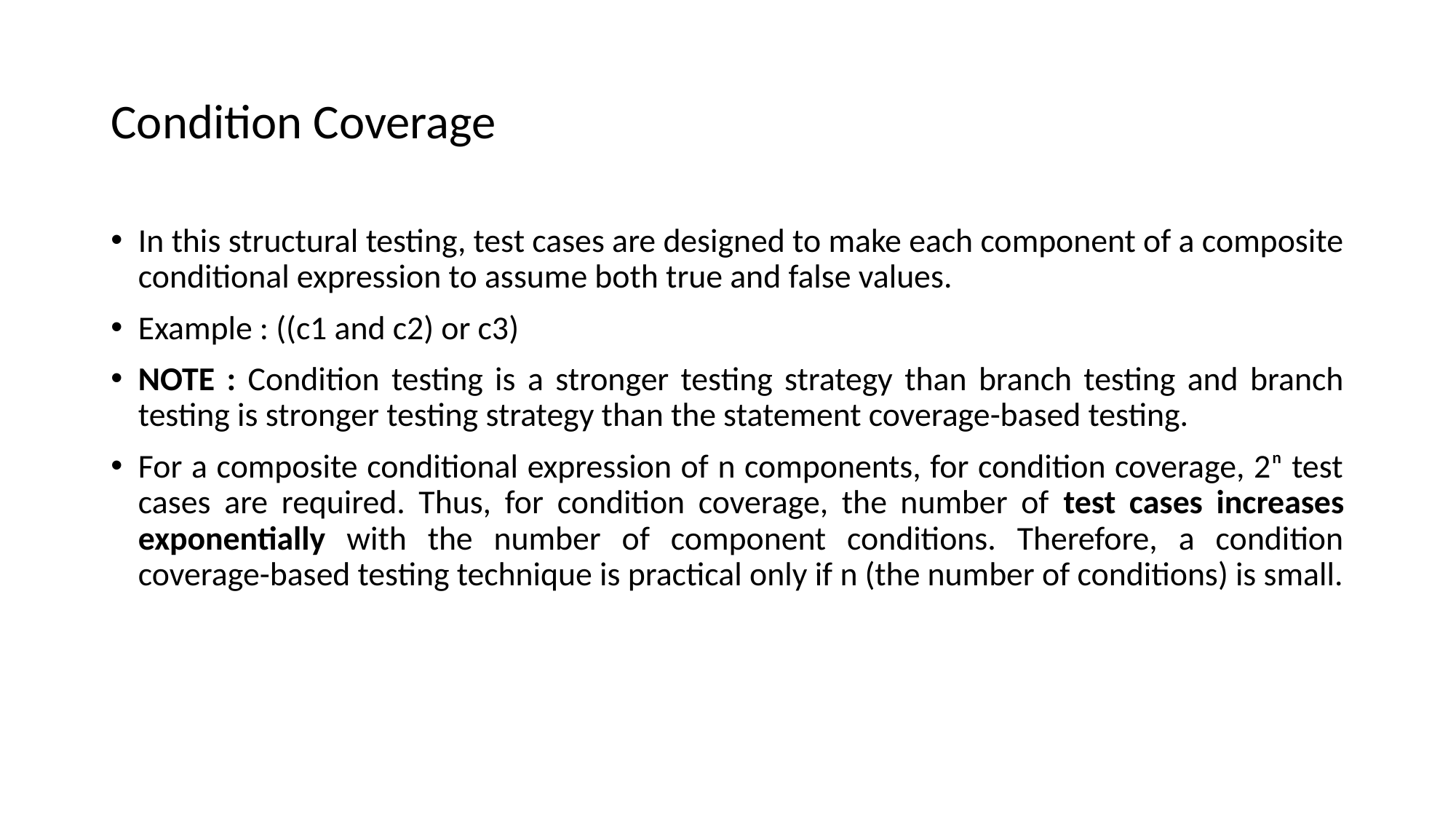

# Condition Coverage
In this structural testing, test cases are designed to make each component of a composite conditional expression to assume both true and false values.
Example : ((c1 and c2) or c3)
NOTE : Condition testing is a stronger testing strategy than branch testing and branch testing is stronger testing strategy than the statement coverage-based testing.
For a composite conditional expression of n components, for condition coverage, 2ⁿ test cases are required. Thus, for condition coverage, the number of test cases increases exponentially with the number of component conditions. Therefore, a condition coverage-based testing technique is practical only if n (the number of conditions) is small.